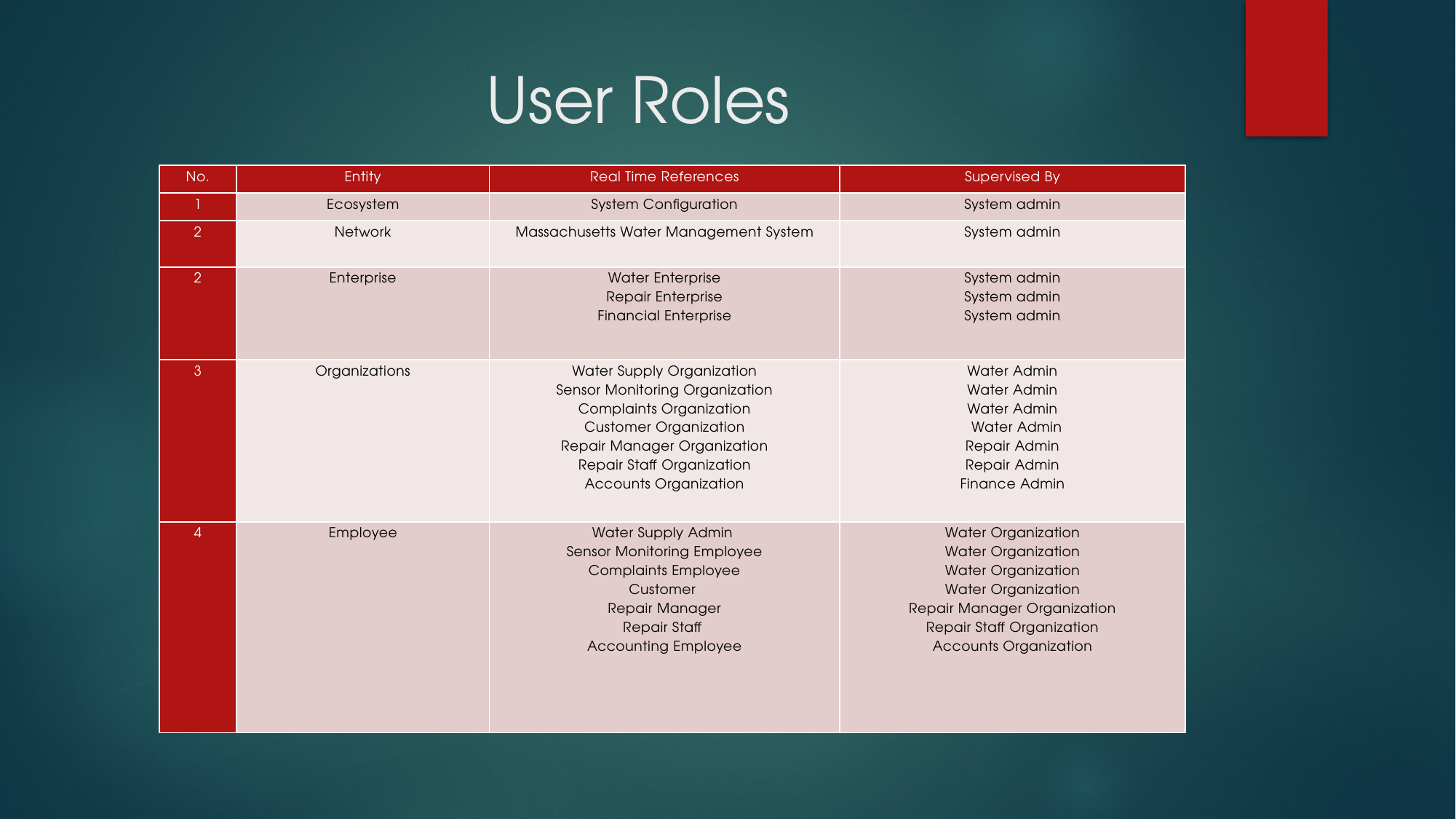

# User Roles
| No. | Entity | Real Time References | Supervised By |
| --- | --- | --- | --- |
| 1 | Ecosystem | System Configuration | System admin |
| 2 | Network | Massachusetts Water Management System | System admin |
| 2 | Enterprise | Water Enterprise Repair Enterprise Financial Enterprise | System admin System admin System admin |
| 3 | Organizations | Water Supply Organization Sensor Monitoring Organization Complaints Organization Customer Organization Repair Manager Organization Repair Staff Organization Accounts Organization | Water Admin Water Admin Water Admin   Water Admin Repair Admin Repair Admin Finance Admin |
| 4 | Employee | Water Supply Admin Sensor Monitoring Employee Complaints Employee Customer  Repair Manager Repair Staff  Accounting Employee | Water Organization Water Organization Water Organization Water Organization Repair Manager Organization Repair Staff Organization Accounts Organization |